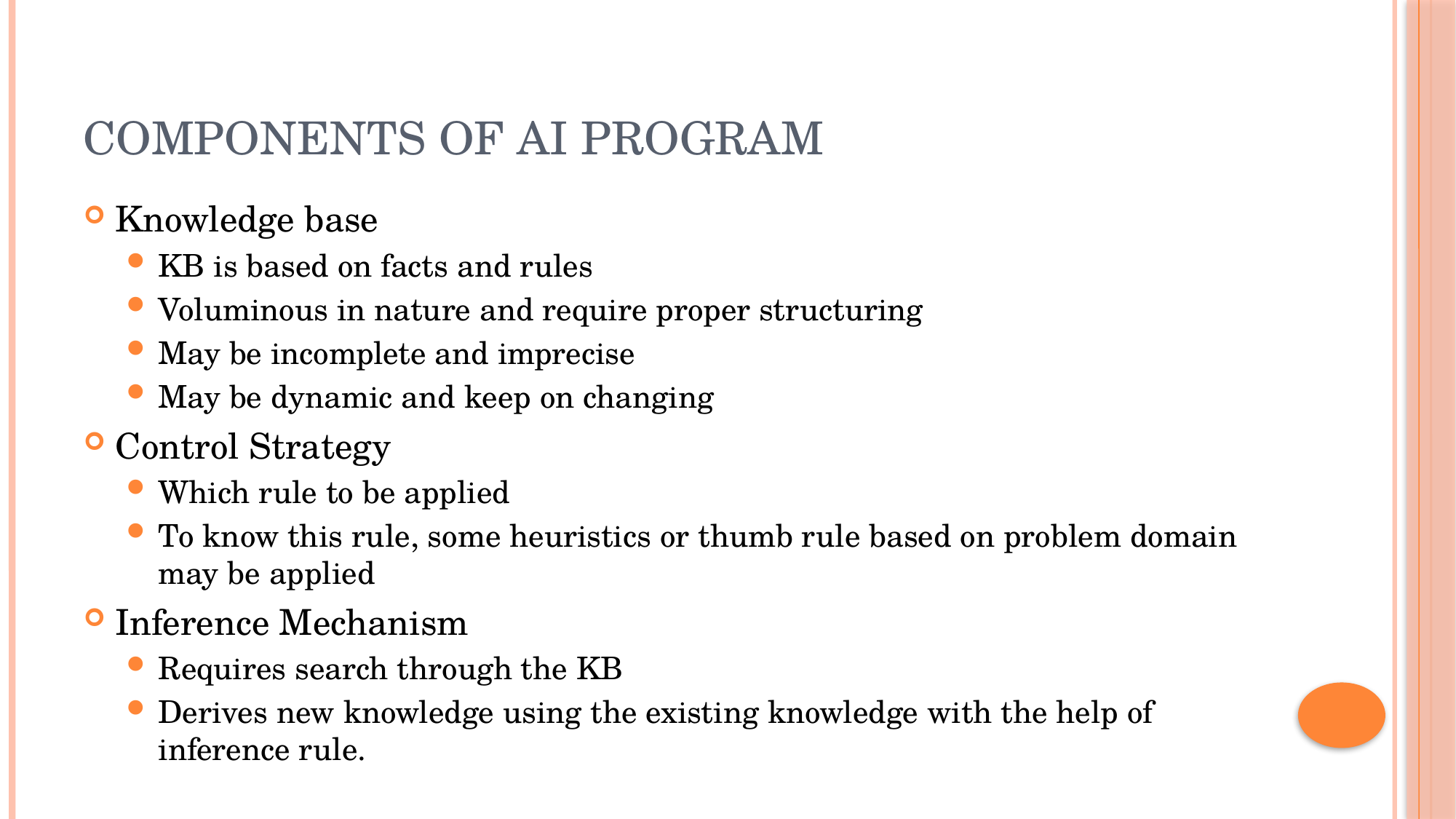

# Components of AI Program
Knowledge base
KB is based on facts and rules
Voluminous in nature and require proper structuring
May be incomplete and imprecise
May be dynamic and keep on changing
Control Strategy
Which rule to be applied
To know this rule, some heuristics or thumb rule based on problem domain may be applied
Inference Mechanism
Requires search through the KB
Derives new knowledge using the existing knowledge with the help of inference rule.